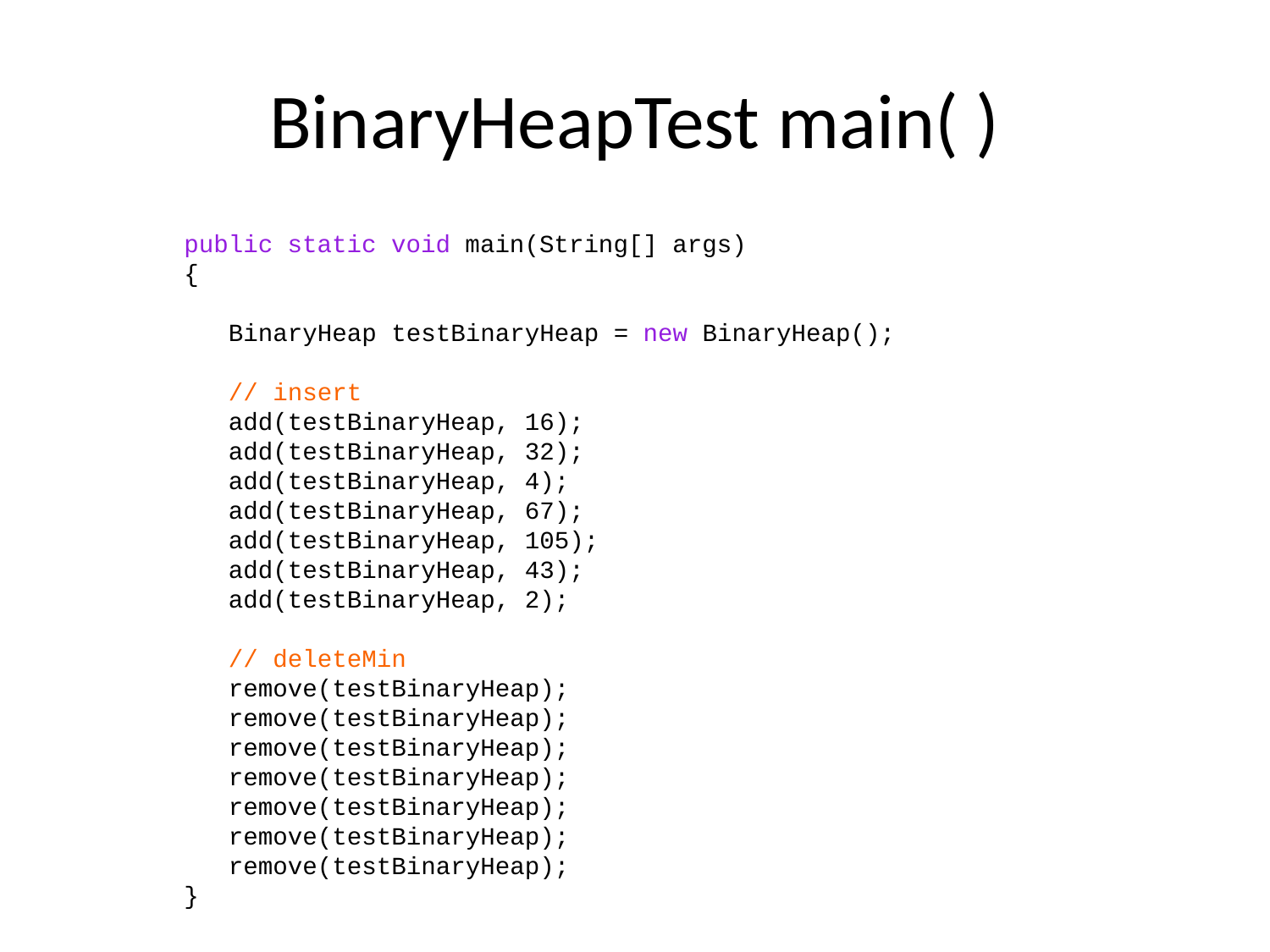

# BinaryHeapTest main( )
   public static void main(String[] args)
   {
      BinaryHeap testBinaryHeap = new BinaryHeap();
      // insert
      add(testBinaryHeap, 16);
      add(testBinaryHeap, 32);
      add(testBinaryHeap, 4);
      add(testBinaryHeap, 67);
      add(testBinaryHeap, 105);
      add(testBinaryHeap, 43);
      add(testBinaryHeap, 2);
      // deleteMin
      remove(testBinaryHeap);
      remove(testBinaryHeap);
      remove(testBinaryHeap);
      remove(testBinaryHeap);
      remove(testBinaryHeap);
      remove(testBinaryHeap);
      remove(testBinaryHeap);
   }